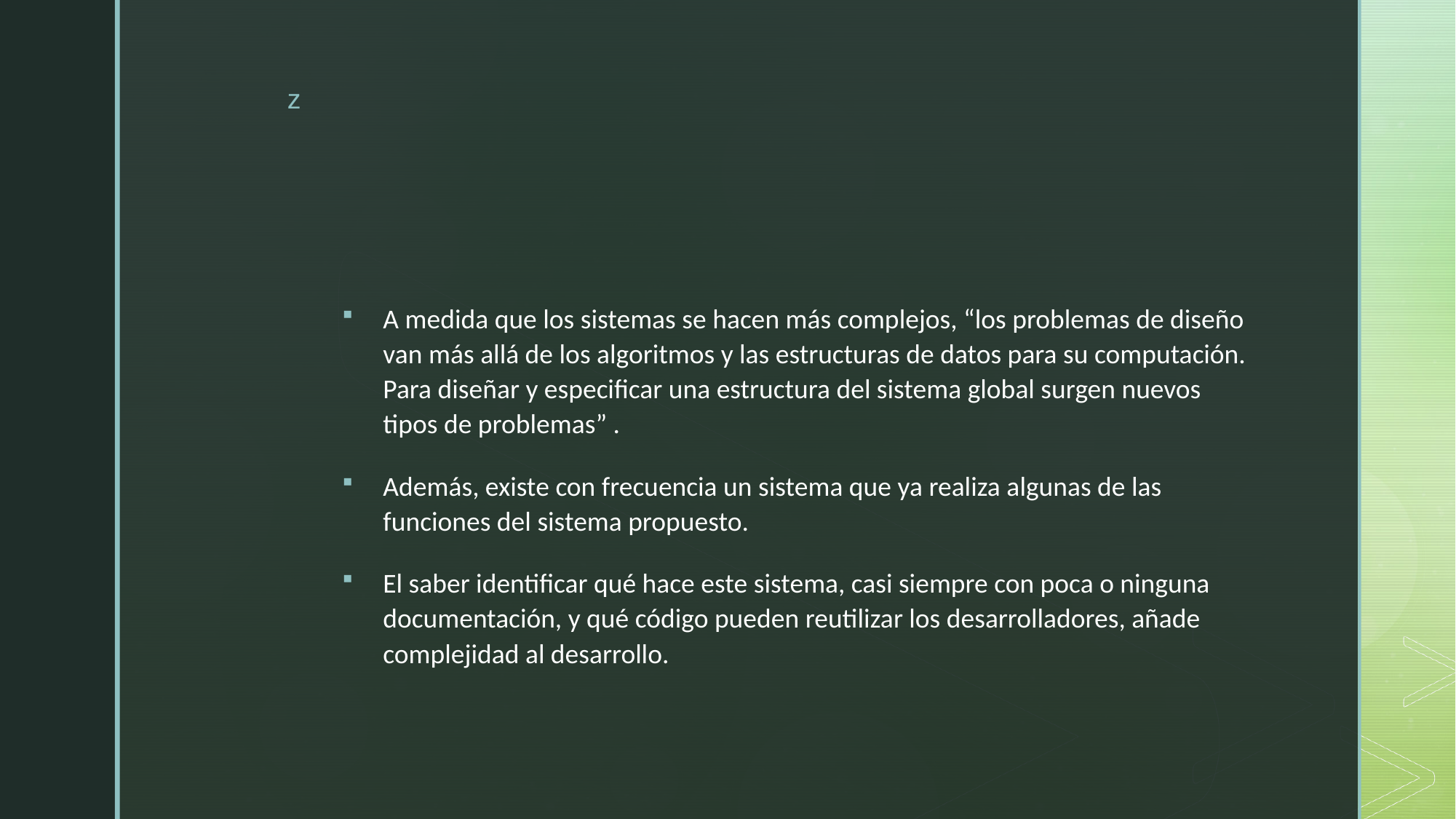

#
A medida que los sistemas se hacen más complejos, “los problemas de diseño van más allá de los algoritmos y las estructuras de datos para su computación. Para diseñar y especificar una estructura del sistema global surgen nuevos tipos de problemas” .
Además, existe con frecuencia un sistema que ya realiza algunas de las funciones del sistema propuesto.
El saber identificar qué hace este sistema, casi siempre con poca o ninguna documentación, y qué código pueden reutilizar los desarrolladores, añade complejidad al desarrollo.